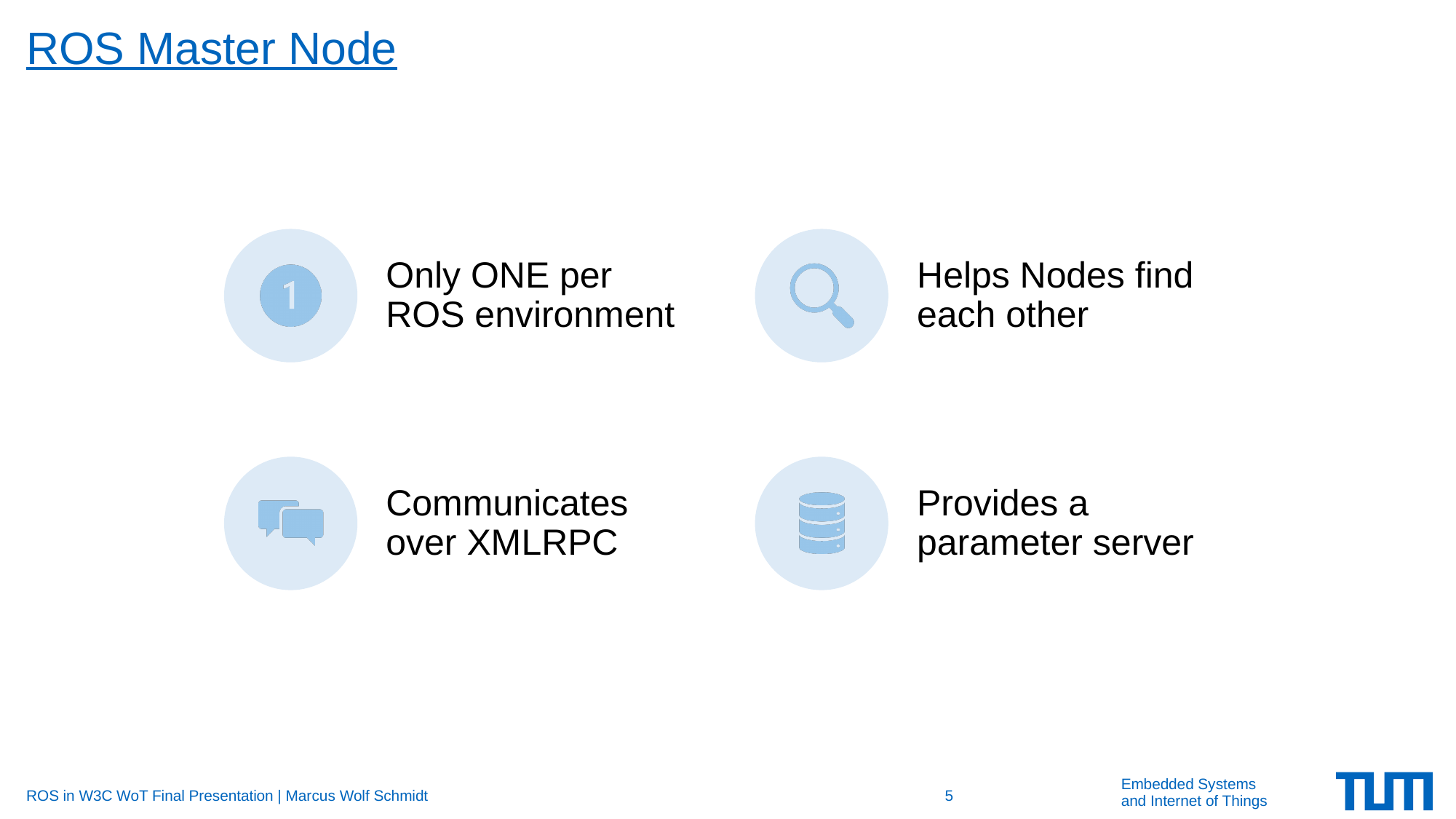

# ROS Master Node
Only ONE per ROS environment
Helps Nodes find each other
Communicates over XMLRPC
Provides a parameter server
ROS in W3C WoT Final Presentation | Marcus Wolf Schmidt
5